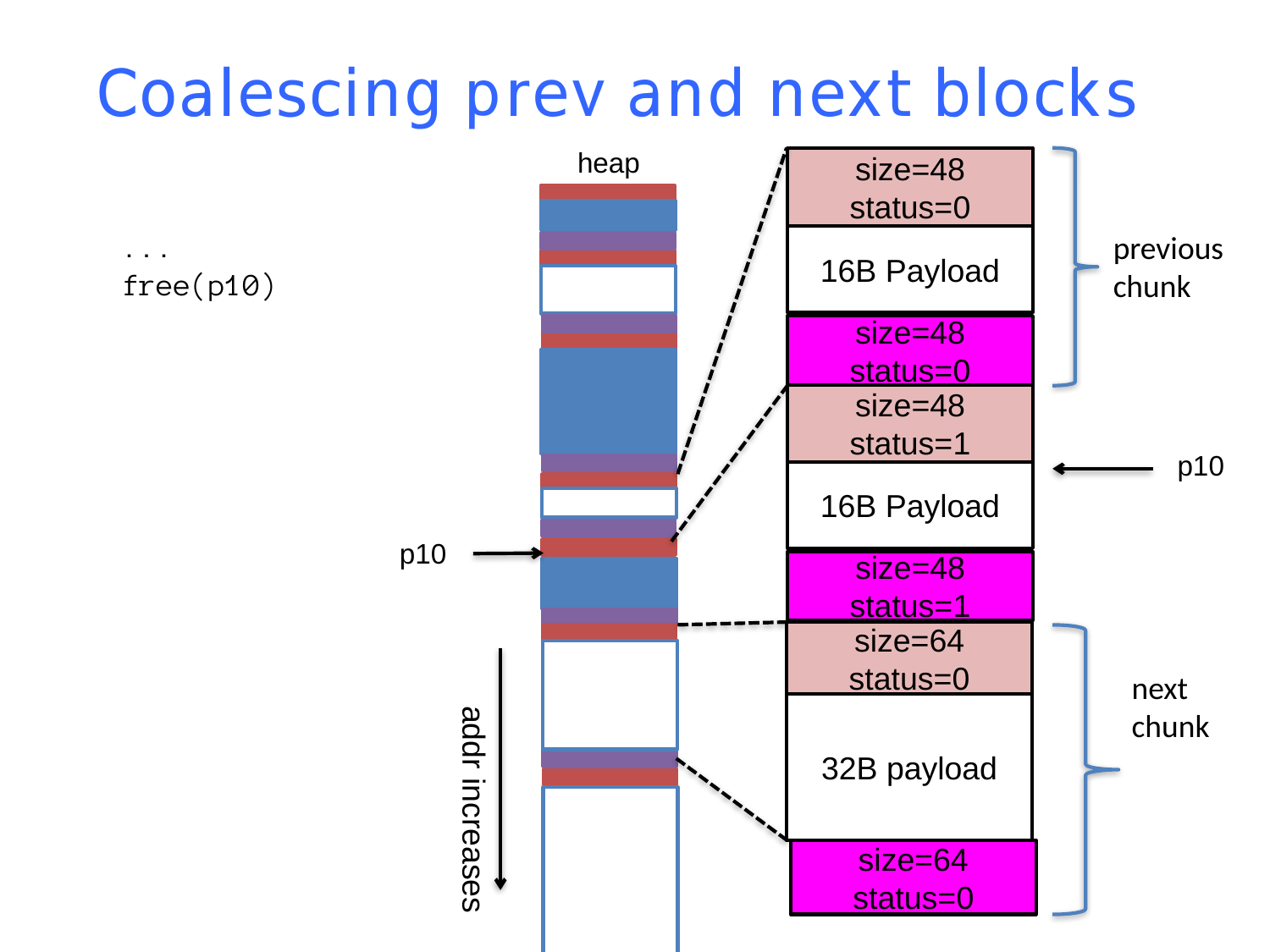

# Coalescing prev and next blocks
heap
size=48
status=0

...
free(p10)

previous
chunk
16B Payload

size=48
status=0

size=48
status=1
p10

16B Payload

p10

size=48
status=1

size=64
status=0

next
chunk
32B payload

addr increases

size=64
status=0